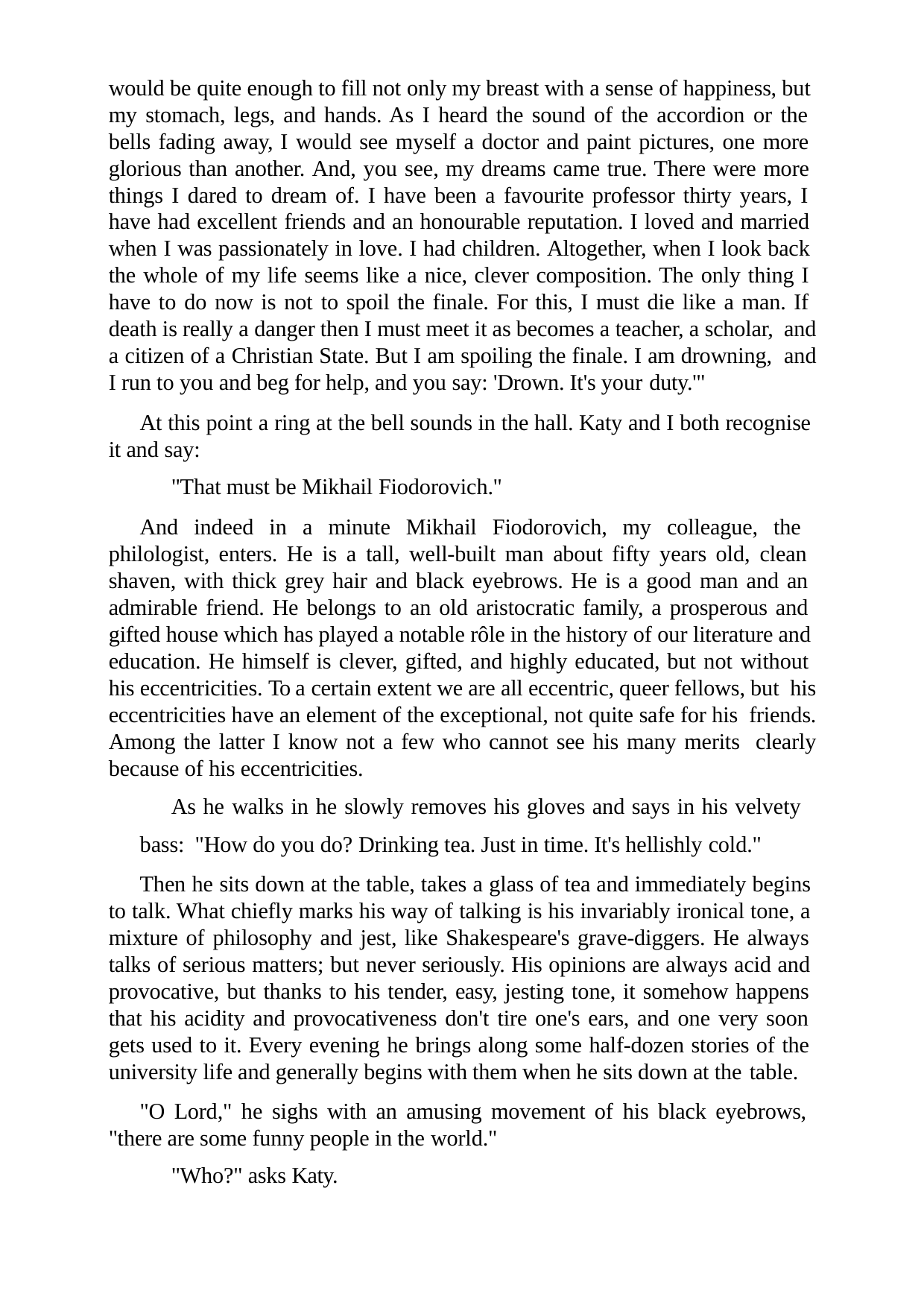

would be quite enough to fill not only my breast with a sense of happiness, but  my stomach, legs, and hands. As I heard the sound of the accordion or the  bells fading away, I would see myself a doctor and paint pictures, one more  glorious than another. And, you see, my dreams came true. There were more  things I dared to dream of. I have been a favourite professor thirty years, I  have had excellent friends and an honourable reputation. I loved and married  when I was passionately in love. I had children. Altogether, when I look back  the whole of my life seems like a nice, clever composition. The only thing I  have to do now is not to spoil the finale. For this, I must die like a man. If  death is really a danger then I must meet it as becomes a teacher, a scholar,  and a citizen of a Christian State. But I am spoiling the finale. I am drowning,  and I run to you and beg for help, and you say: 'Drown. It's your duty.'"
At this point a ring at the bell sounds in the hall. Katy and I both recognise  it and say:
"That must be Mikhail Fiodorovich."
And indeed in a minute Mikhail Fiodorovich, my colleague, the  philologist, enters. He is a tall, well-built man about fifty years old, clean  shaven, with thick grey hair and black eyebrows. He is a good man and an  admirable friend. He belongs to an old aristocratic family, a prosperous and  gifted house which has played a notable rôle in the history of our literature and  education. He himself is clever, gifted, and highly educated, but not without  his eccentricities. To a certain extent we are all eccentric, queer fellows, but  his eccentricities have an element of the exceptional, not quite safe for his  friends. Among the latter I know not a few who cannot see his many merits  clearly because of his eccentricities.
As he walks in he slowly removes his gloves and says in his velvety bass:  "How do you do? Drinking tea. Just in time. It's hellishly cold."
Then he sits down at the table, takes a glass of tea and immediately begins  to talk. What chiefly marks his way of talking is his invariably ironical tone, a  mixture of philosophy and jest, like Shakespeare's grave-diggers. He always  talks of serious matters; but never seriously. His opinions are always acid and  provocative, but thanks to his tender, easy, jesting tone, it somehow happens  that his acidity and provocativeness don't tire one's ears, and one very soon  gets used to it. Every evening he brings along some half-dozen stories of the  university life and generally begins with them when he sits down at the table.
"O Lord," he sighs with an amusing movement of his black eyebrows,  "there are some funny people in the world."
"Who?" asks Katy.